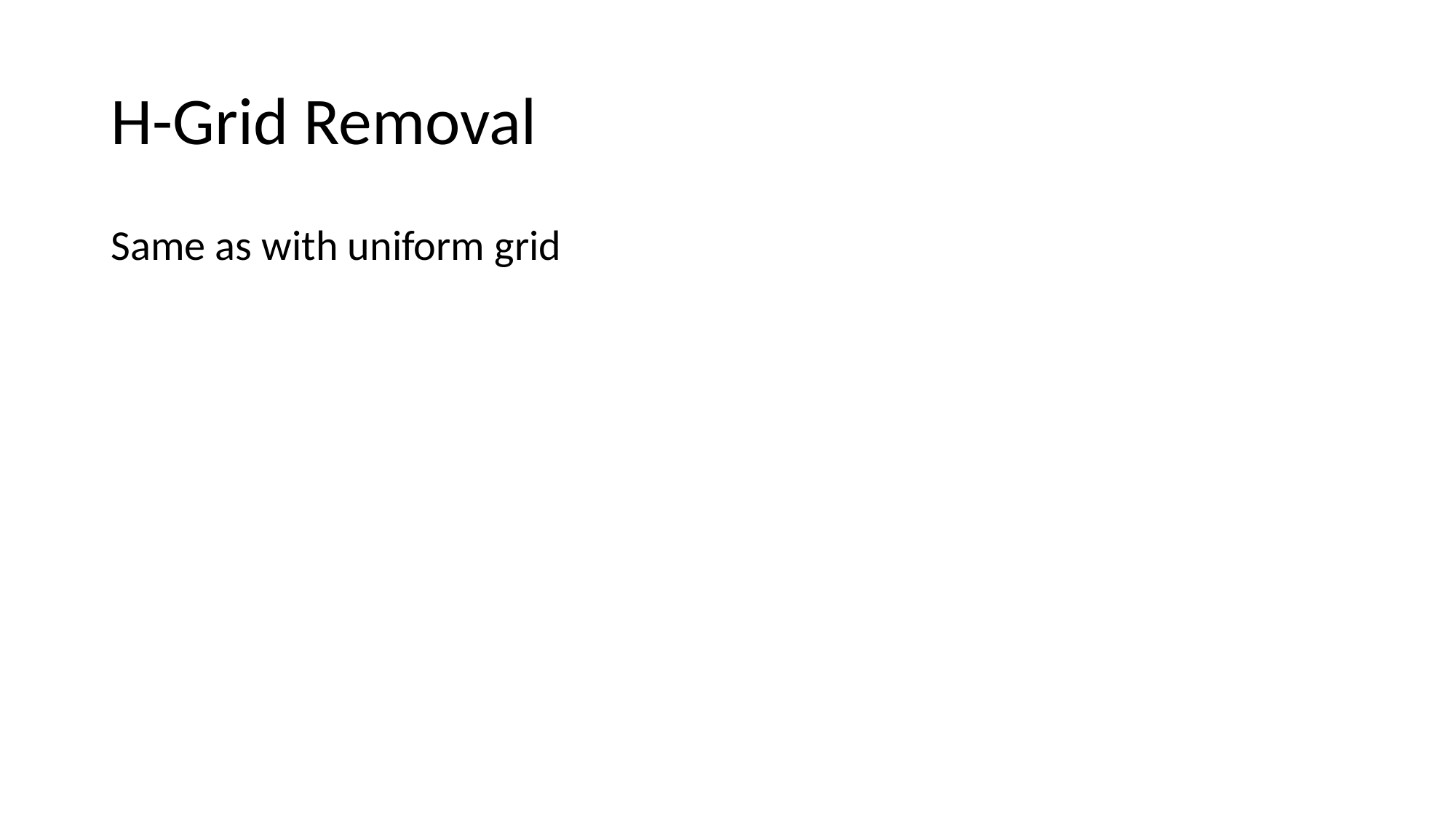

# H-Grid Removal
Same as with uniform grid